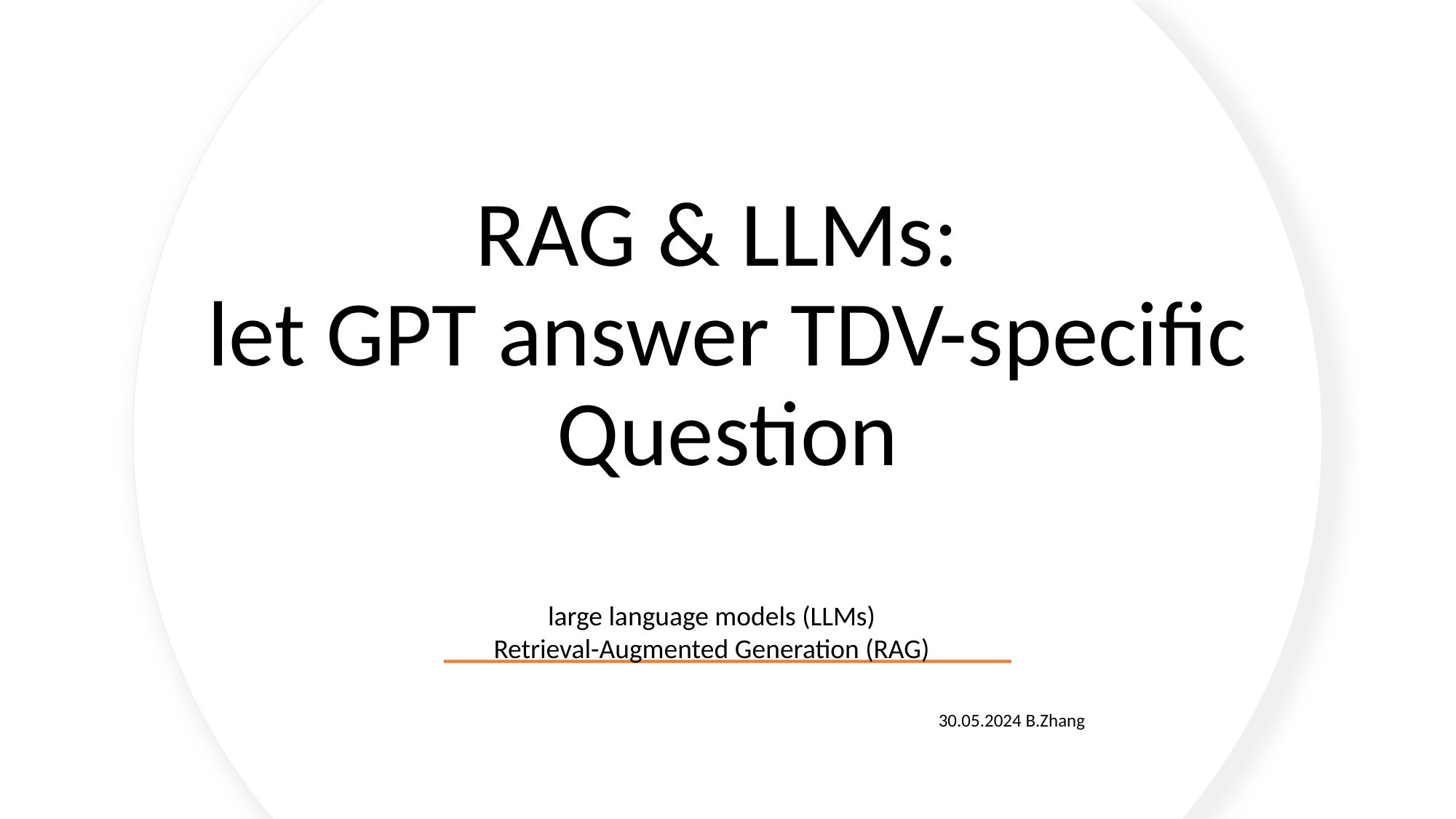

# RAG & LLMs: let GPT answer TDV-specific Question
large language models (LLMs)
Retrieval-Augmented Generation (RAG)

30.05.2024 B.Zhang